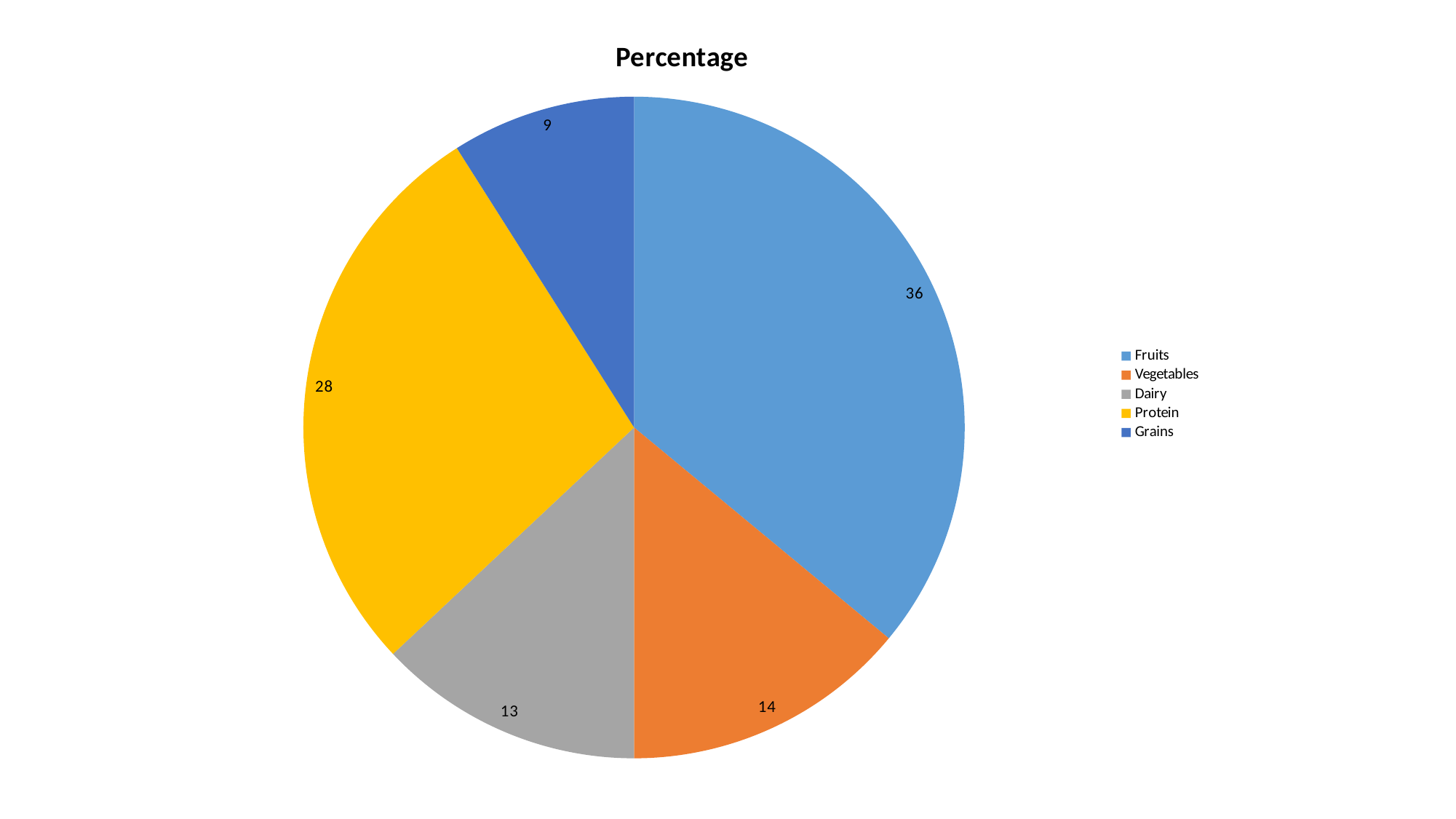

### Chart:

| Category | Percentage |
|---|---|
| Fruits | 36.0 |
| Vegetables | 14.0 |
| Dairy | 13.0 |
| Protein | 28.0 |
| Grains | 9.0 |